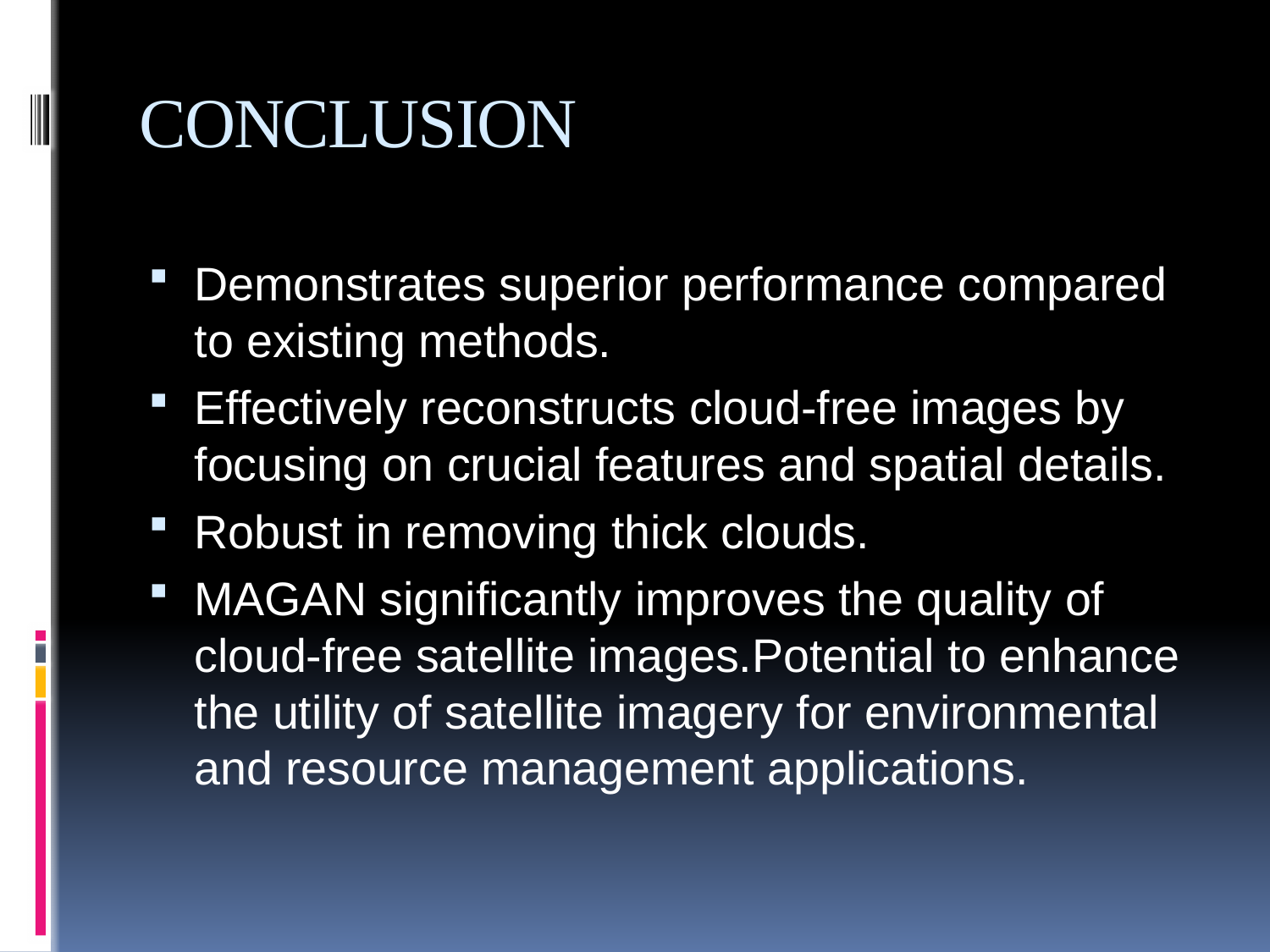

# CONCLUSION
Demonstrates superior performance compared to existing methods.
Effectively reconstructs cloud-free images by focusing on crucial features and spatial details.
Robust in removing thick clouds.
MAGAN significantly improves the quality of cloud-free satellite images.Potential to enhance the utility of satellite imagery for environmental and resource management applications.